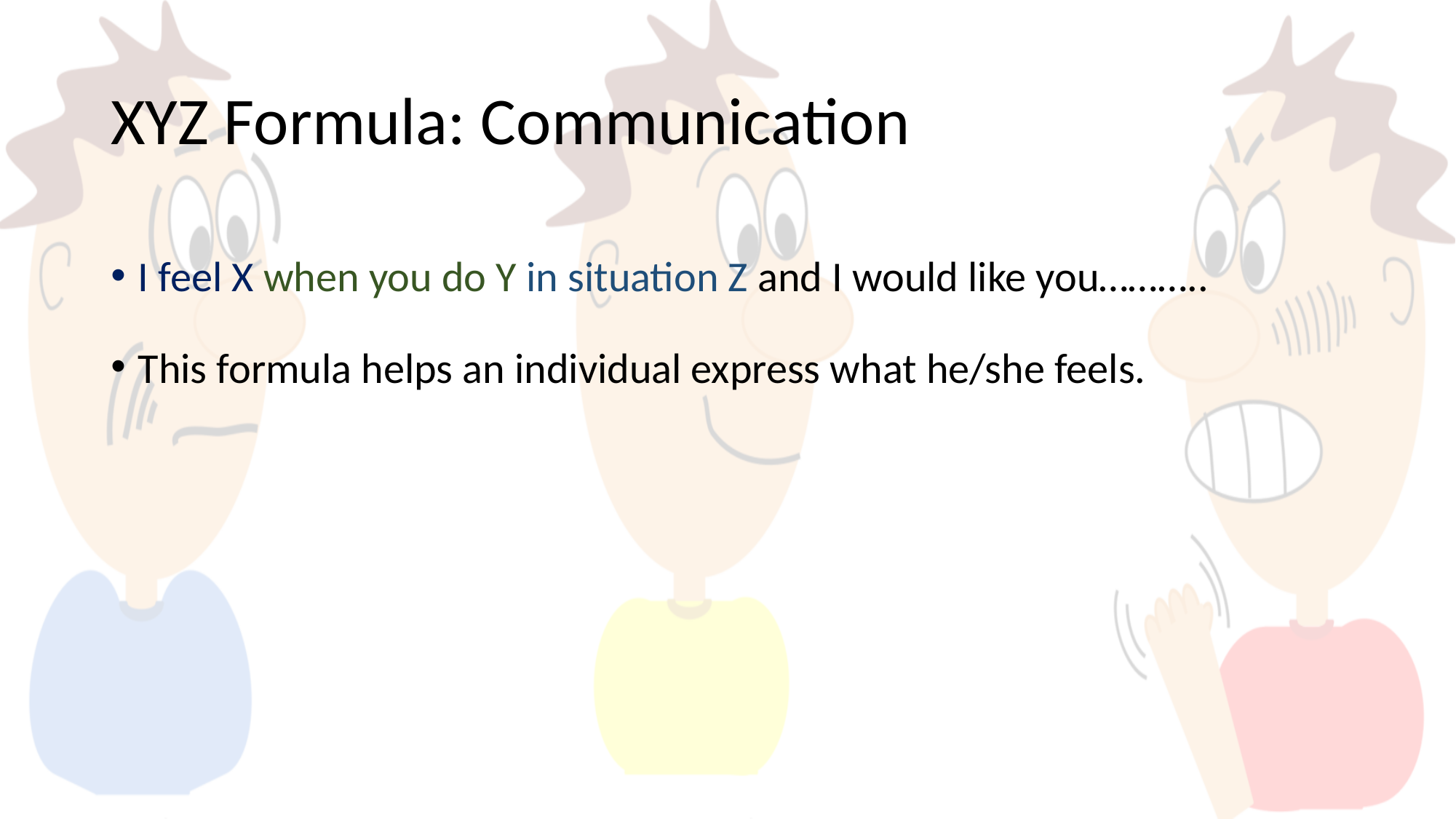

# XYZ Formula: Communication
I feel X when you do Y in situation Z and I would like you………..
This formula helps an individual express what he/she feels.